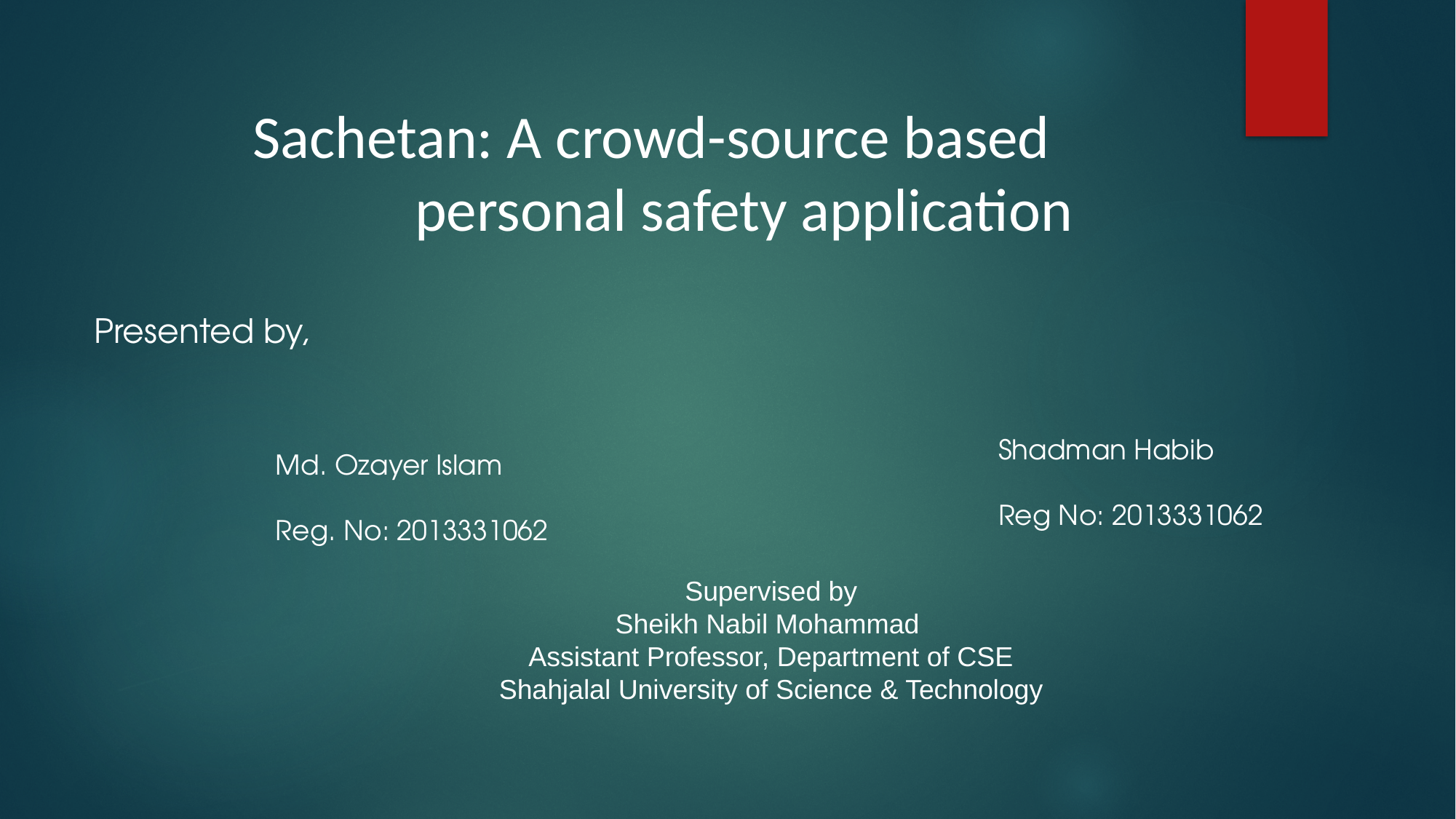

Sachetan: A crowd-source based
	personal safety application
Presented by,
Shadman Habib
Reg No: 2013331062
Md. Ozayer Islam
Reg. No: 2013331062
Supervised by
Sheikh Nabil Mohammad
Assistant Professor, Department of CSE
Shahjalal University of Science & Technology